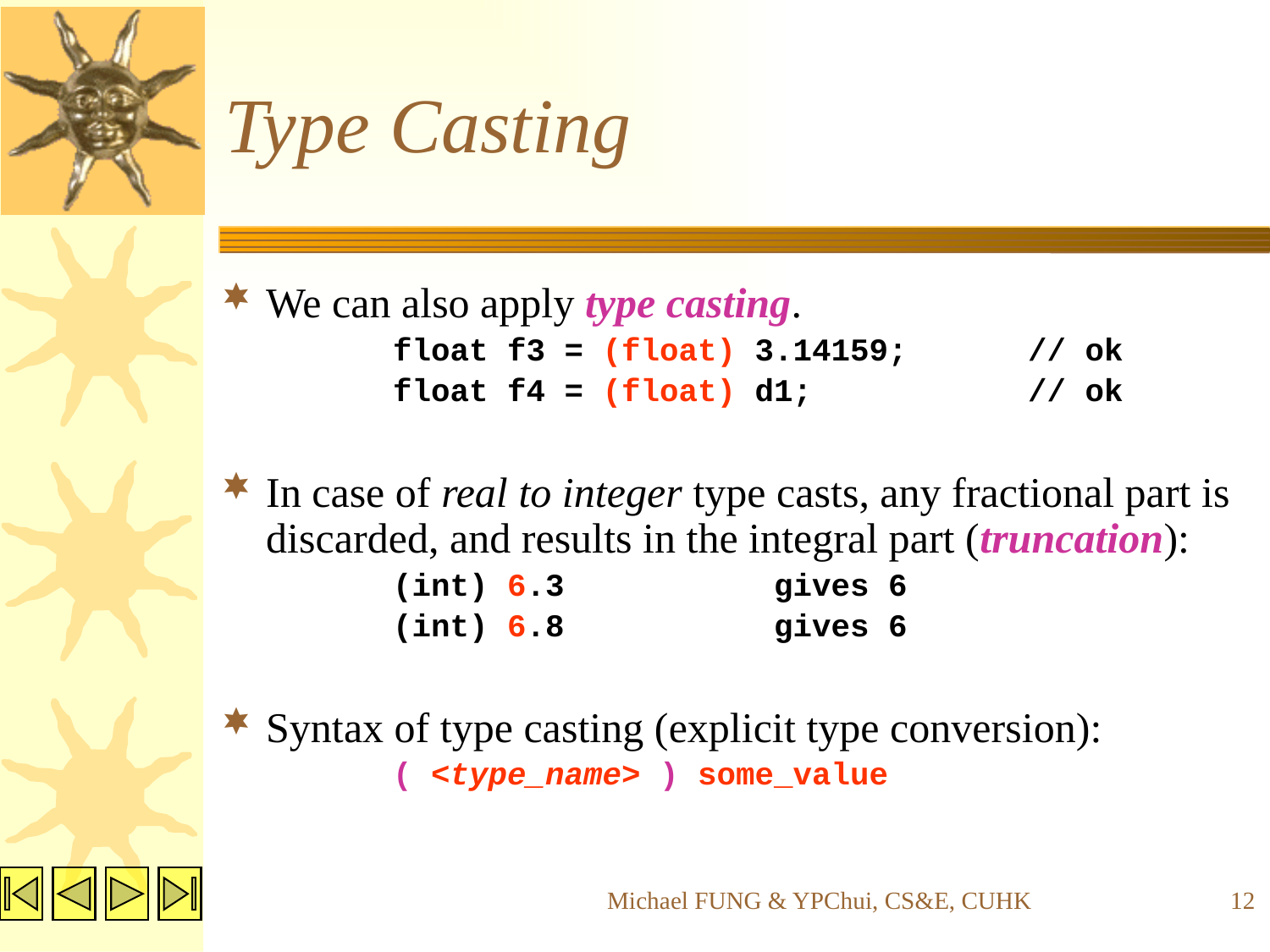

# Type Casting
We can also apply type casting.
		float f3 = (float) 3.14159;	// ok
		float f4 = (float) d1;		// ok

In case of real to integer type casts, any fractional part is discarded, and results in the integral part (truncation):
		(int) 6.3		gives 6
		(int) 6.8		gives 6

Syntax of type casting (explicit type conversion):
		( <type_name> ) some_value

Michael FUNG & YPChui, CS&E, CUHK
12